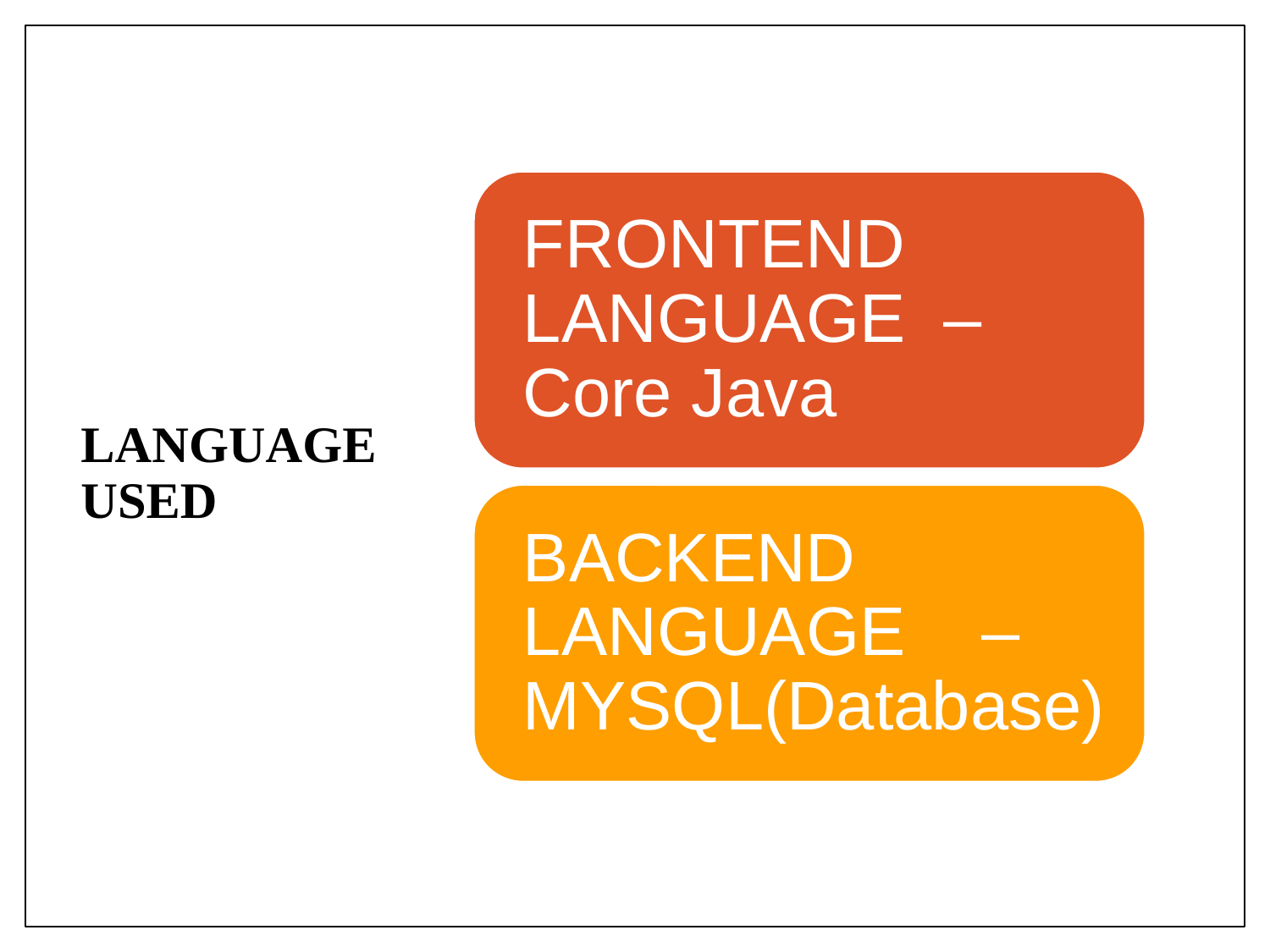

# LANGUAGE USED
FRONTEND LANGUAGE  –    Core Java
BACKEND LANGUAGE    –     MYSQL(Database)